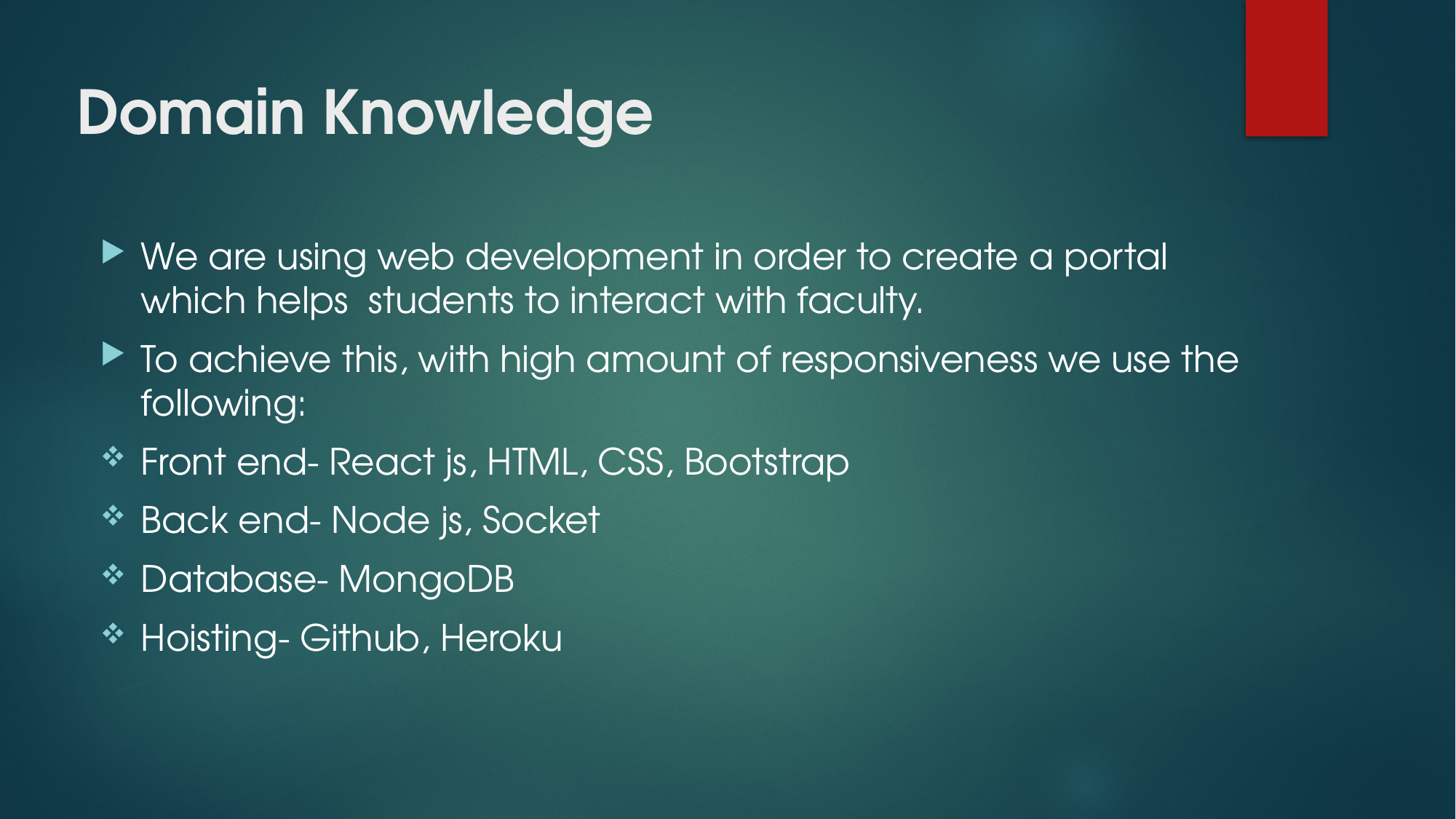

# Domain Knowledge
We are using web development in order to create a portal which helps  students to interact with faculty.
To achieve this, with high amount of responsiveness we use the following:
Front end- React js, HTML, CSS, Bootstrap
Back end- Node js, Socket
Database- MongoDB
Hoisting- Github, Heroku